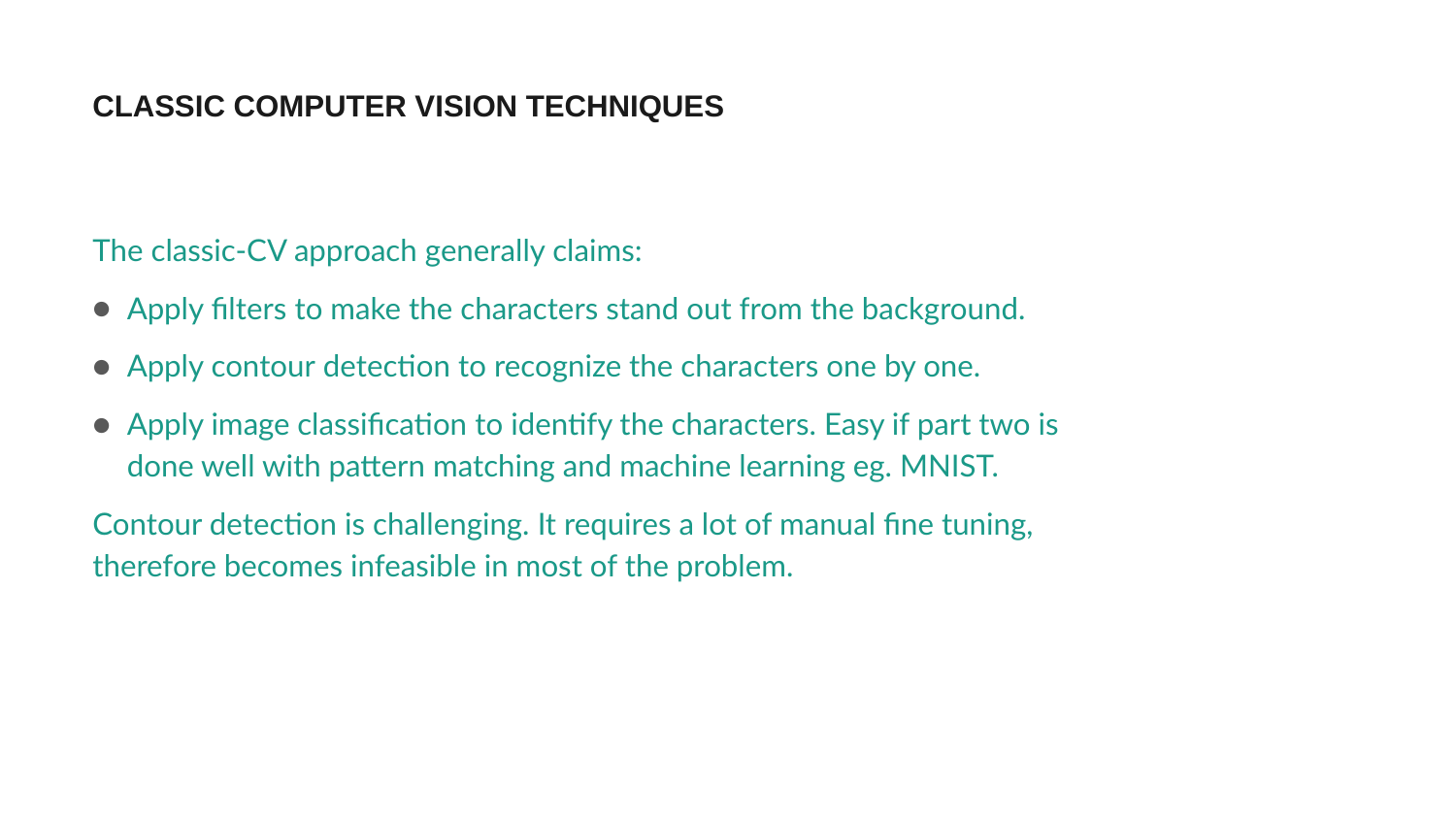

# CLASSIC COMPUTER VISION TECHNIQUES
The classic-CV approach generally claims:
Apply filters to make the characters stand out from the background.
Apply contour detection to recognize the characters one by one.
Apply image classification to identify the characters. Easy if part two is done well with pattern matching and machine learning eg. MNIST.
Contour detection is challenging. It requires a lot of manual fine tuning, therefore becomes infeasible in most of the problem.